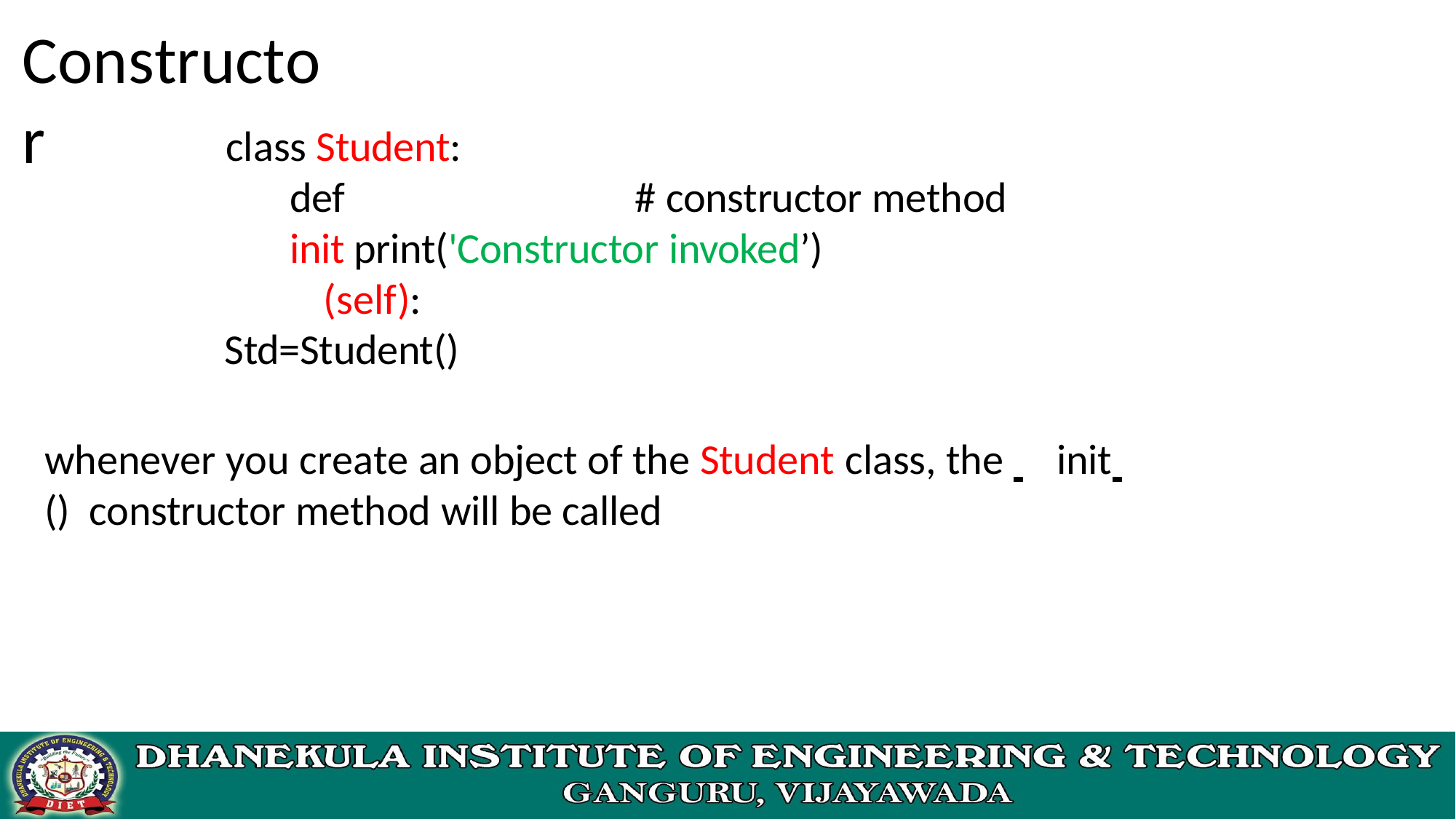

# Constructor
class Student:
def	init	(self):
# constructor method
print('Constructor invoked’)

Std=Student()

whenever you create an object of the Student class, the  	init 	()  constructor method will be called